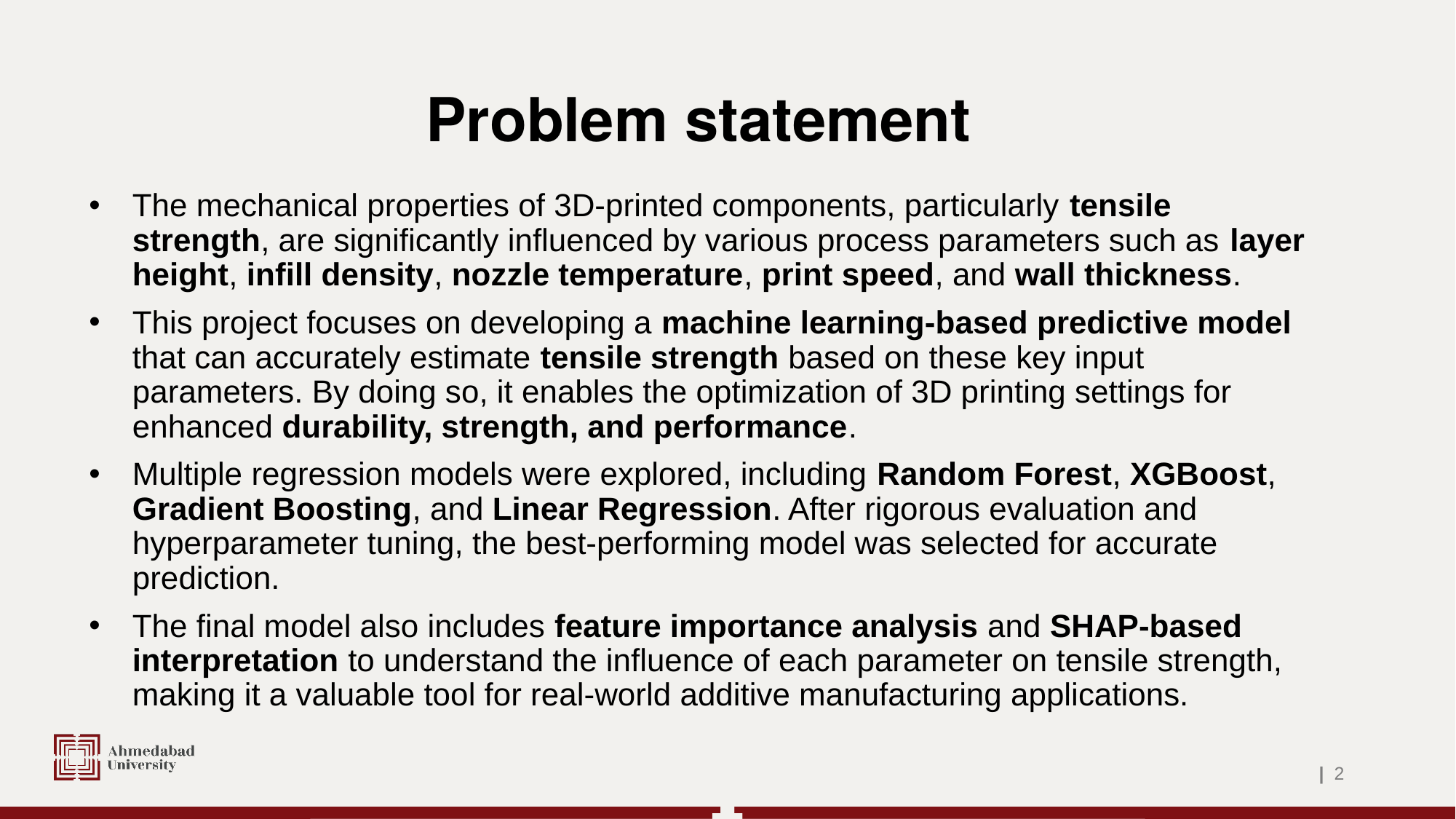

# Problem statement
The mechanical properties of 3D-printed components, particularly tensile strength, are significantly influenced by various process parameters such as layer height, infill density, nozzle temperature, print speed, and wall thickness.
This project focuses on developing a machine learning-based predictive model that can accurately estimate tensile strength based on these key input parameters. By doing so, it enables the optimization of 3D printing settings for enhanced durability, strength, and performance.
Multiple regression models were explored, including Random Forest, XGBoost, Gradient Boosting, and Linear Regression. After rigorous evaluation and hyperparameter tuning, the best-performing model was selected for accurate prediction.
The final model also includes feature importance analysis and SHAP-based interpretation to understand the influence of each parameter on tensile strength, making it a valuable tool for real-world additive manufacturing applications.

|  2